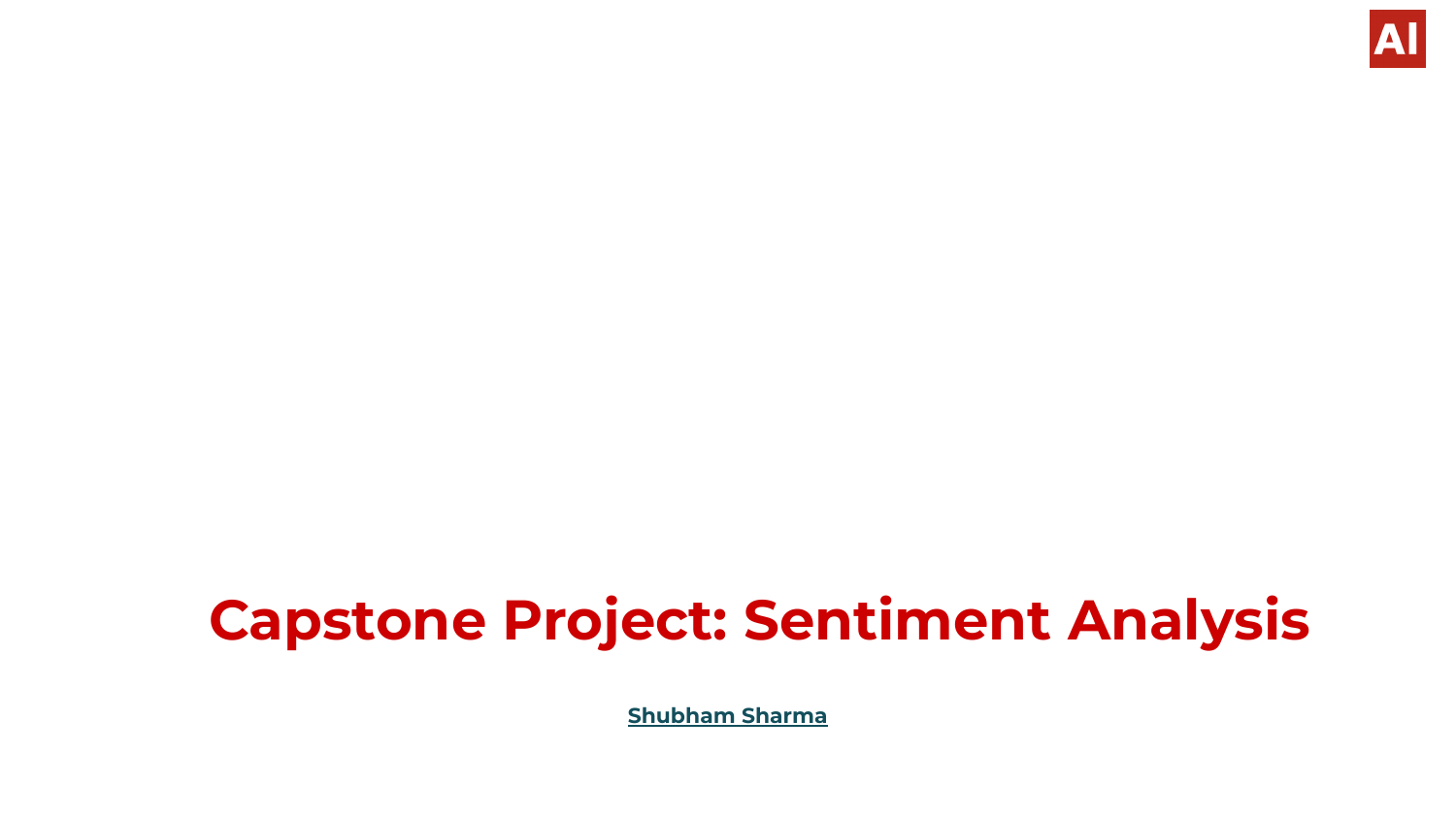

# Capstone Project: Sentiment Analysis

Shubham Sharma